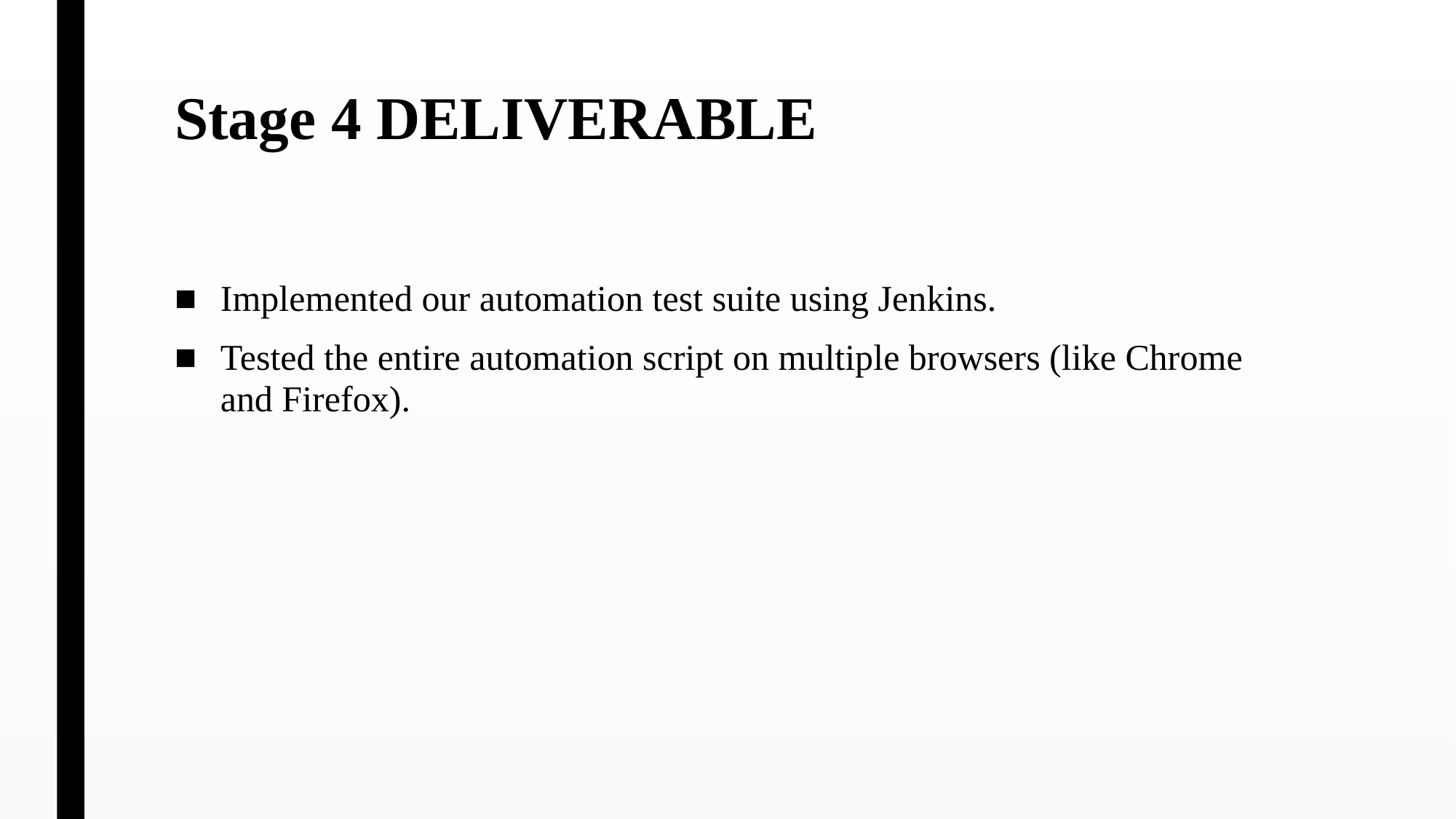

# Stage 4 DELIVERABLE
Implemented our automation test suite using Jenkins.
Tested the entire automation script on multiple browsers (like Chrome and Firefox).